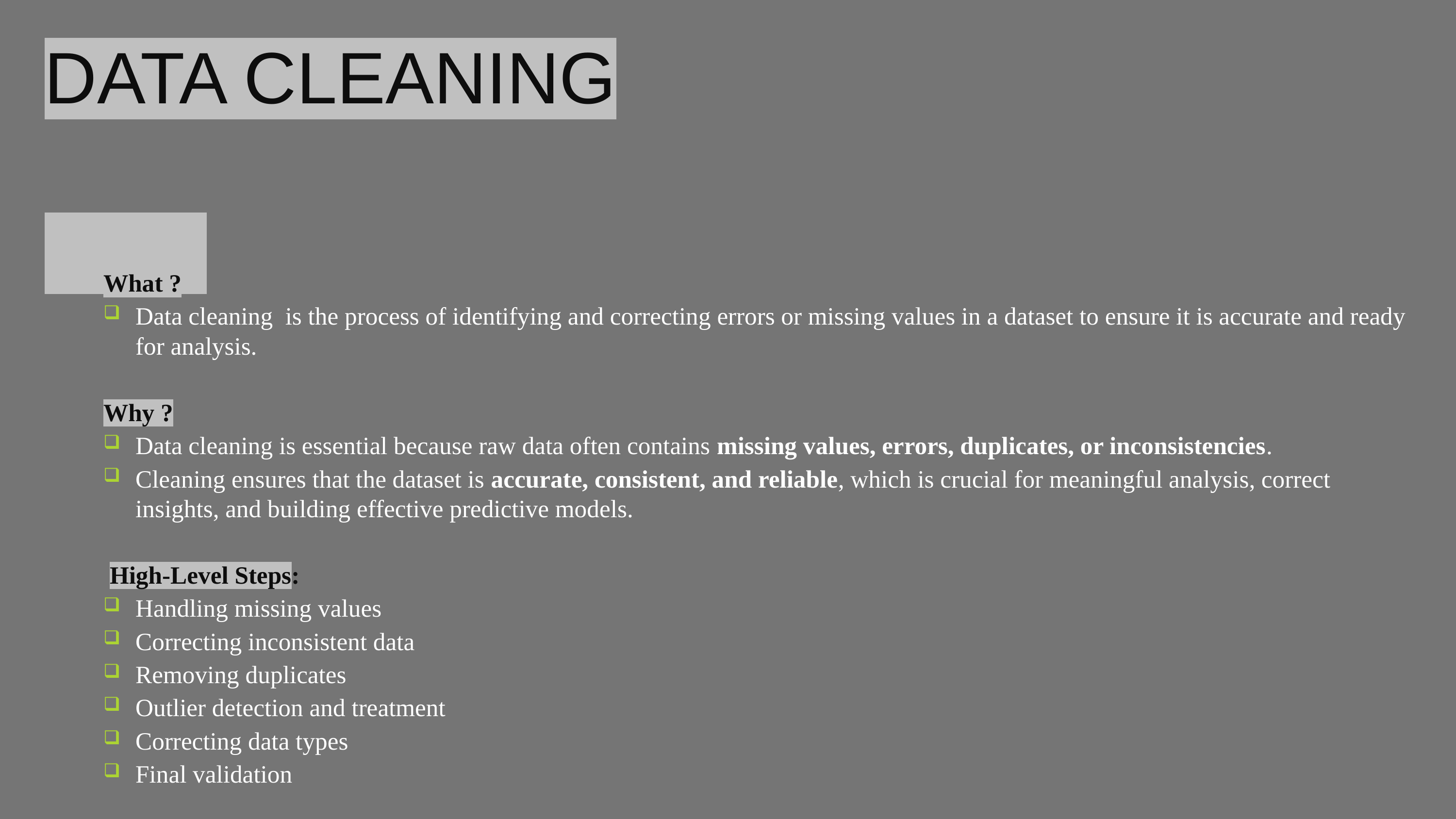

# DATA CLEANING
What ?
Data cleaning  is the process of identifying and correcting errors or missing values in a dataset to ensure it is accurate and ready for analysis.

Why ?
Data cleaning is essential because raw data often contains missing values, errors, duplicates, or inconsistencies.
Cleaning ensures that the dataset is accurate, consistent, and reliable, which is crucial for meaningful analysis, correct insights, and building effective predictive models.

 High-Level Steps:
Handling missing values
Correcting inconsistent data
Removing duplicates
Outlier detection and treatment
Correcting data types
Final validation